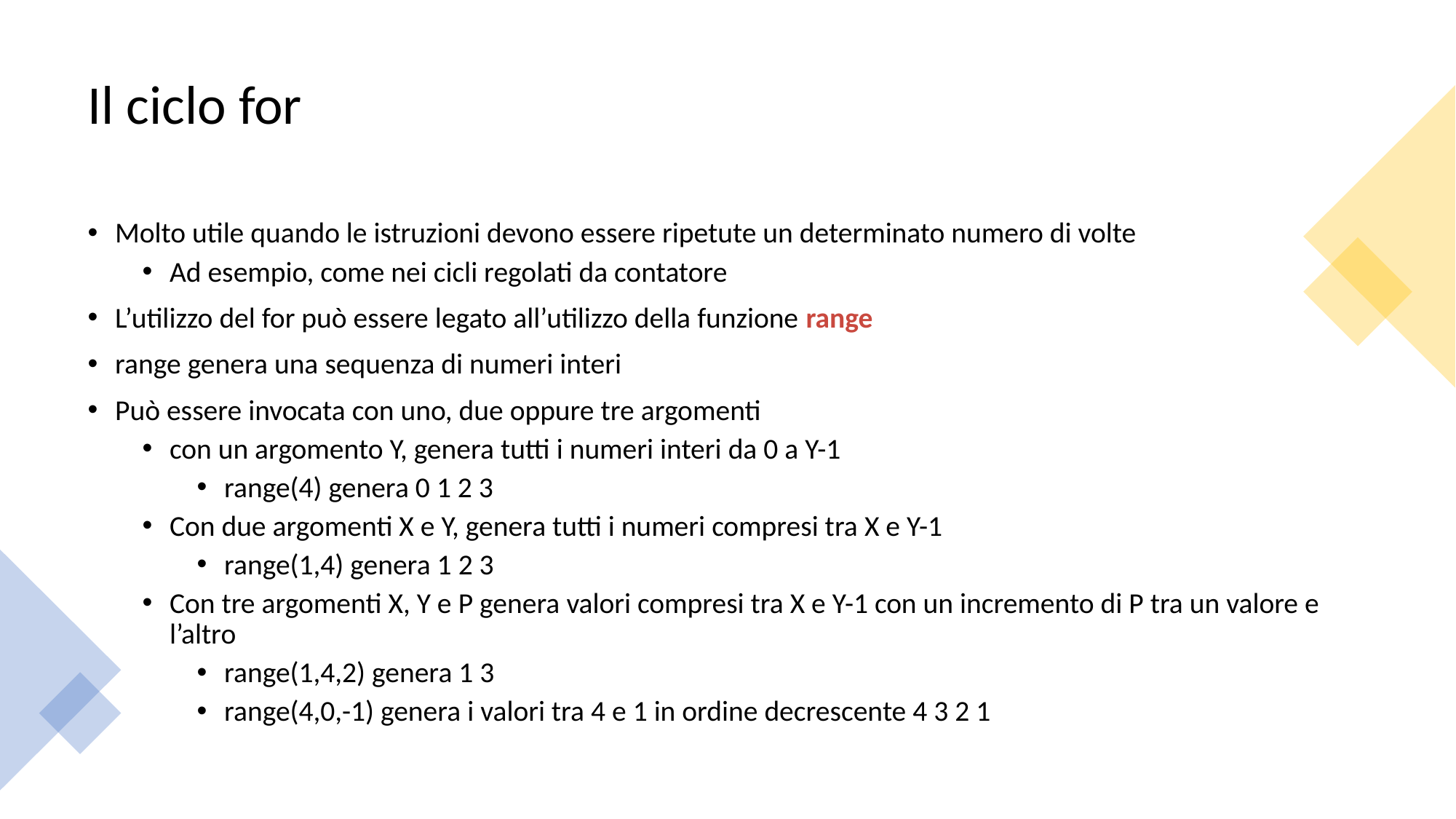

# Il ciclo for

Molto utile quando le istruzioni devono essere ripetute un determinato numero di volte
Ad esempio, come nei cicli regolati da contatore
L’utilizzo del for può essere legato all’utilizzo della funzione range
range genera una sequenza di numeri interi
Può essere invocata con uno, due oppure tre argomenti
con un argomento Y, genera tutti i numeri interi da 0 a Y-1
range(4) genera 0 1 2 3
Con due argomenti X e Y, genera tutti i numeri compresi tra X e Y-1
range(1,4) genera 1 2 3
Con tre argomenti X, Y e P genera valori compresi tra X e Y-1 con un incremento di P tra un valore e l’altro
range(1,4,2) genera 1 3
range(4,0,-1) genera i valori tra 4 e 1 in ordine decrescente 4 3 2 1